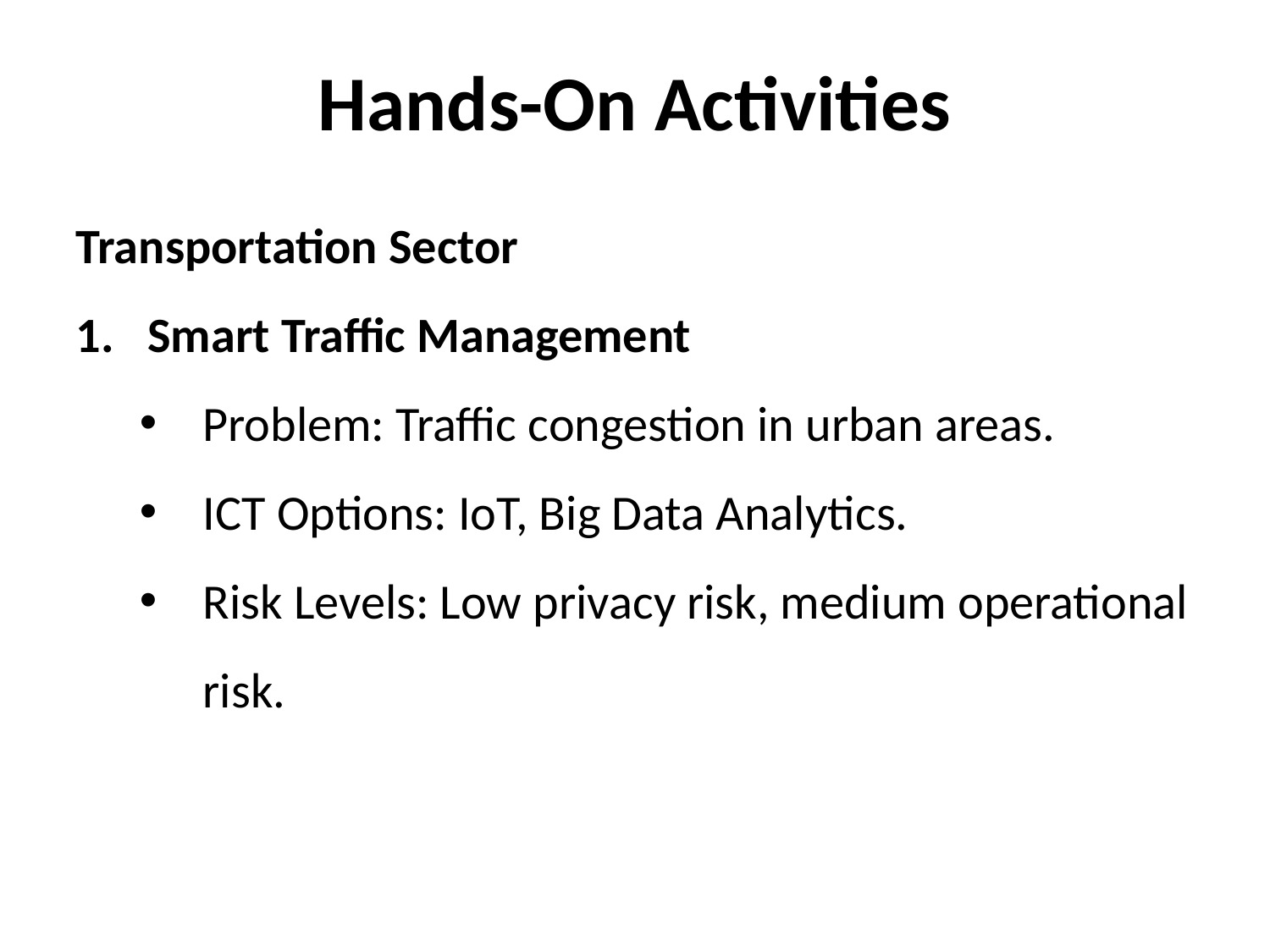

Hands-On Activities
Transportation Sector
   Smart Traffic Management
Problem: Traffic congestion in urban areas.
ICT Options: IoT, Big Data Analytics.
Risk Levels: Low privacy risk, medium operational risk.